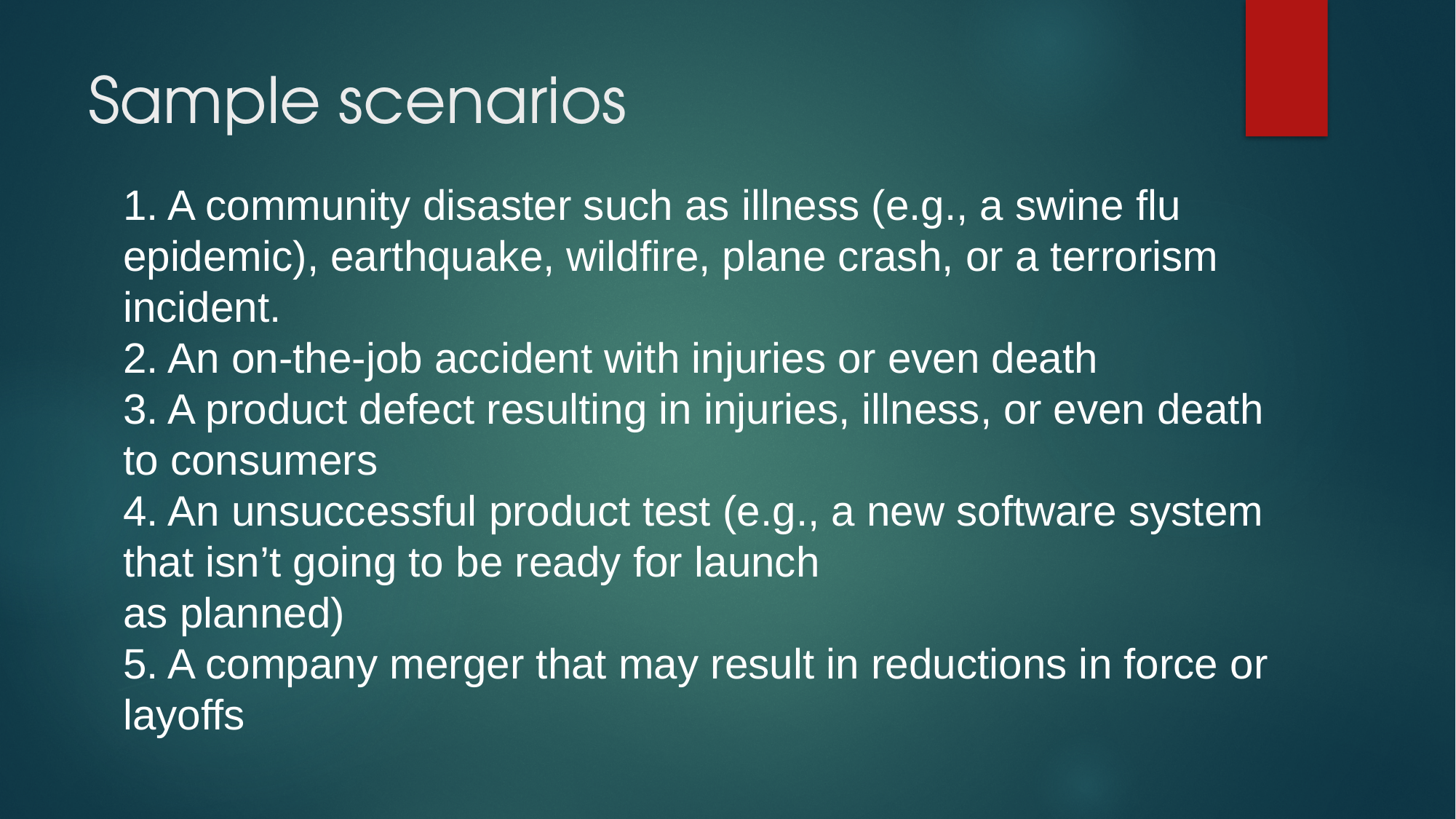

# Sample scenarios
1. A community disaster such as illness (e.g., a swine flu epidemic), earthquake, wildfire, plane crash, or a terrorism incident.
2. An on-the-job accident with injuries or even death
3. A product defect resulting in injuries, illness, or even death to consumers
4. An unsuccessful product test (e.g., a new software system that isn’t going to be ready for launch
as planned)
5. A company merger that may result in reductions in force or layoffs